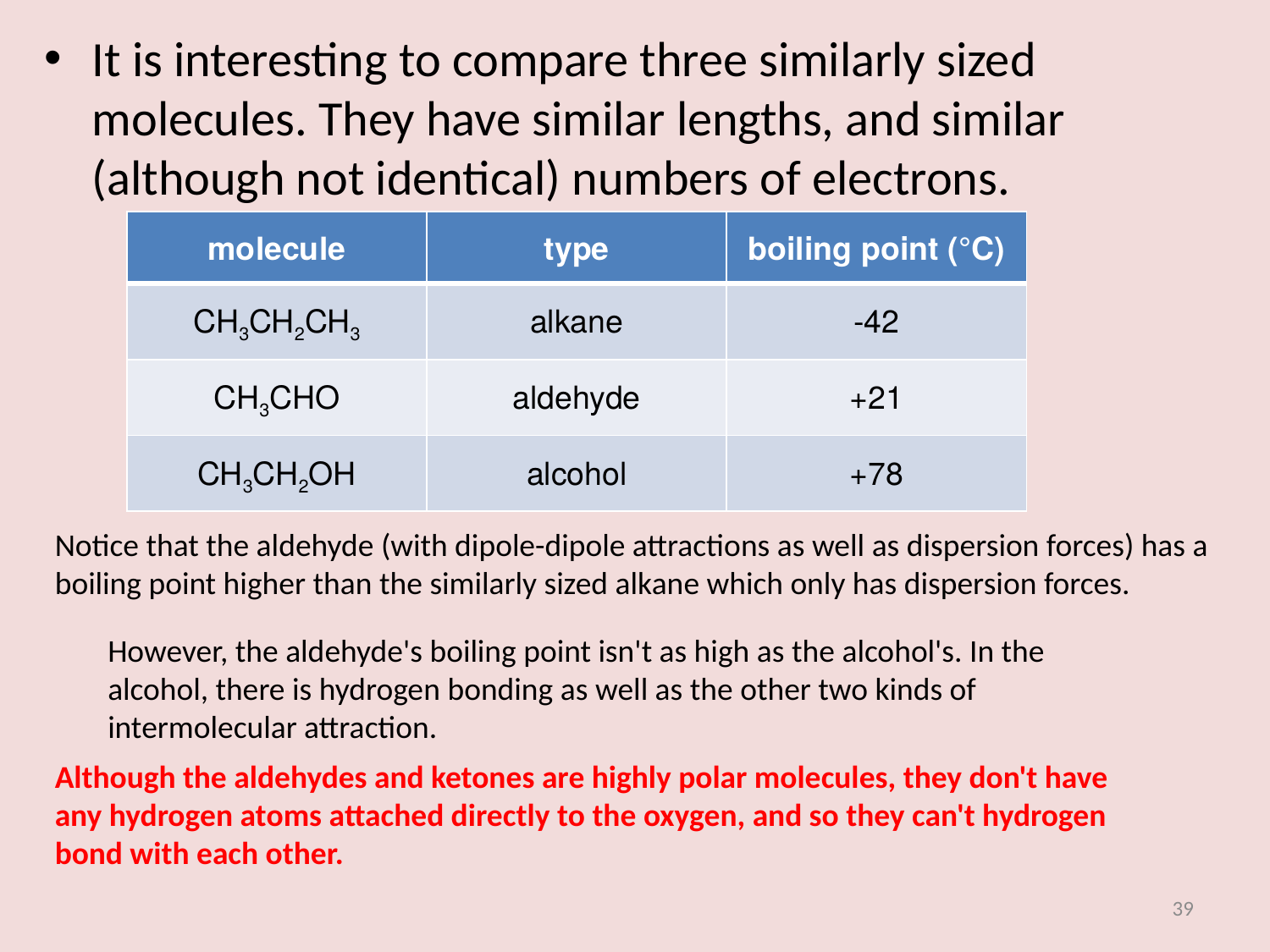

It is interesting to compare three similarly sized molecules. They have similar lengths, and similar (although not identical) numbers of electrons.

#
| molecule | type | boiling point (°C) |
| --- | --- | --- |
| CH3CH2CH3 | alkane | -42 |
| CH3CHO | aldehyde | +21 |
| CH3CH2OH | alcohol | +78 |
Notice that the aldehyde (with dipole-dipole attractions as well as dispersion forces) has a boiling point higher than the similarly sized alkane which only has dispersion forces.
However, the aldehyde's boiling point isn't as high as the alcohol's. In the alcohol, there is hydrogen bonding as well as the other two kinds of intermolecular attraction.
Although the aldehydes and ketones are highly polar molecules, they don't have any hydrogen atoms attached directly to the oxygen, and so they can't hydrogen bond with each other.
39